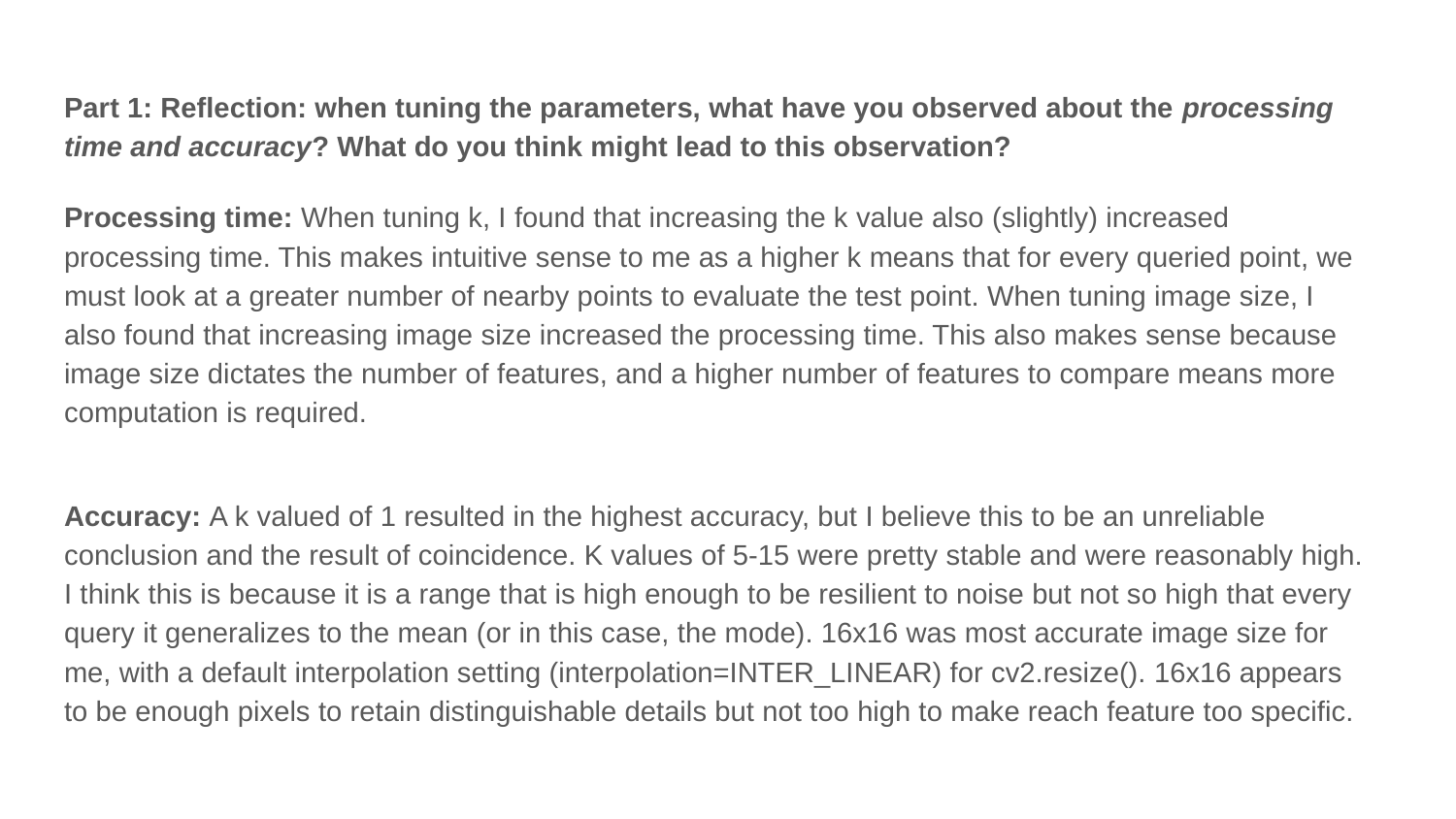

Part 1: Reflection: when tuning the parameters, what have you observed about the processing time and accuracy? What do you think might lead to this observation?
Processing time: When tuning k, I found that increasing the k value also (slightly) increased processing time. This makes intuitive sense to me as a higher k means that for every queried point, we must look at a greater number of nearby points to evaluate the test point. When tuning image size, I also found that increasing image size increased the processing time. This also makes sense because image size dictates the number of features, and a higher number of features to compare means more computation is required.
Accuracy: A k valued of 1 resulted in the highest accuracy, but I believe this to be an unreliable conclusion and the result of coincidence. K values of 5-15 were pretty stable and were reasonably high. I think this is because it is a range that is high enough to be resilient to noise but not so high that every query it generalizes to the mean (or in this case, the mode). 16x16 was most accurate image size for me, with a default interpolation setting (interpolation=INTER_LINEAR) for cv2.resize(). 16x16 appears to be enough pixels to retain distinguishable details but not too high to make reach feature too specific.